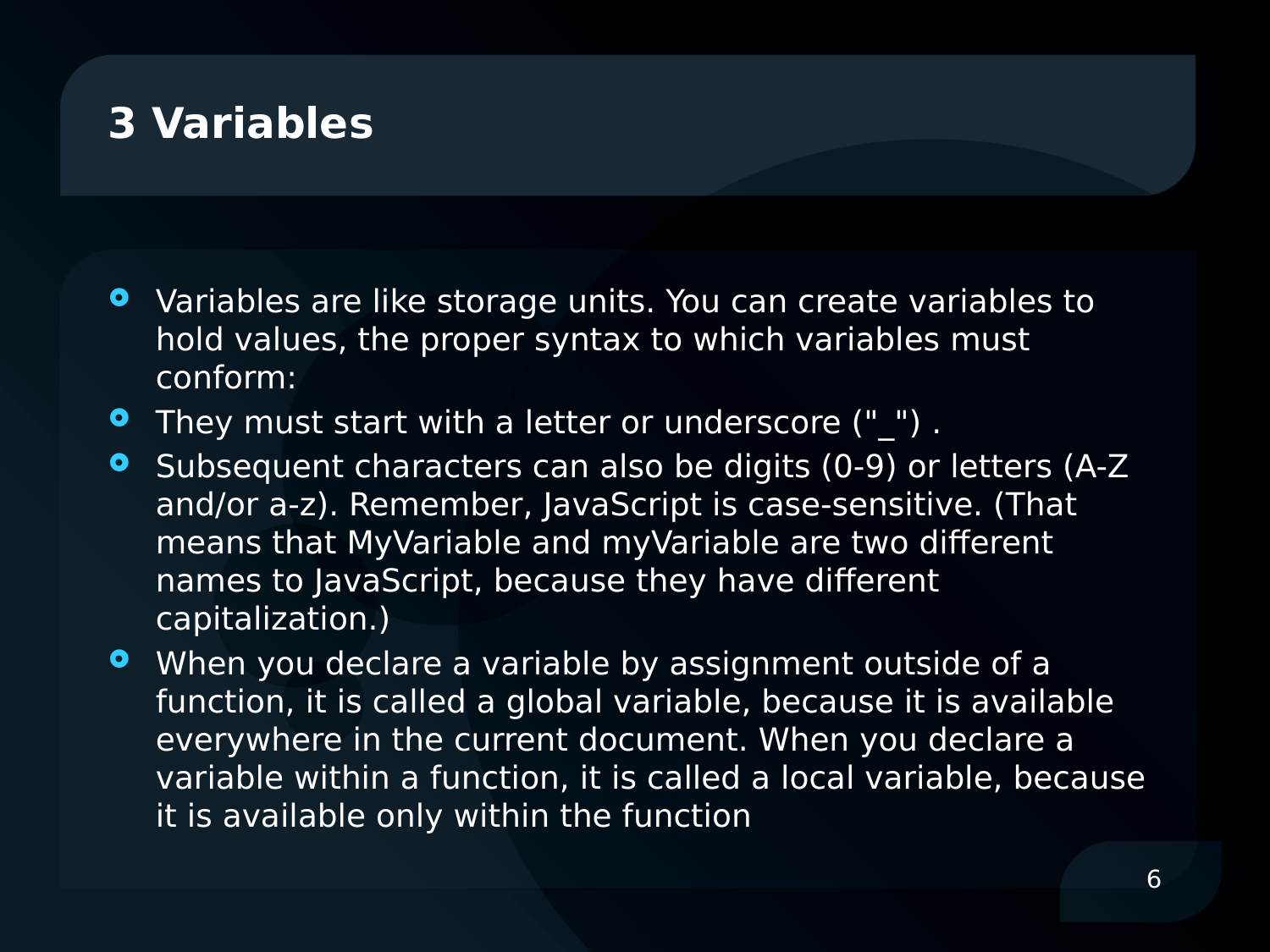

# 3 Variables
Variables are like storage units. You can create variables to hold values, the proper syntax to which variables must conform:
They must start with a letter or underscore ("_") .
Subsequent characters can also be digits (0-9) or letters (A-Z and/or a-z). Remember, JavaScript is case-sensitive. (That means that MyVariable and myVariable are two different names to JavaScript, because they have different capitalization.)
When you declare a variable by assignment outside of a function, it is called a global variable, because it is available everywhere in the current document. When you declare a variable within a function, it is called a local variable, because it is available only within the function

6